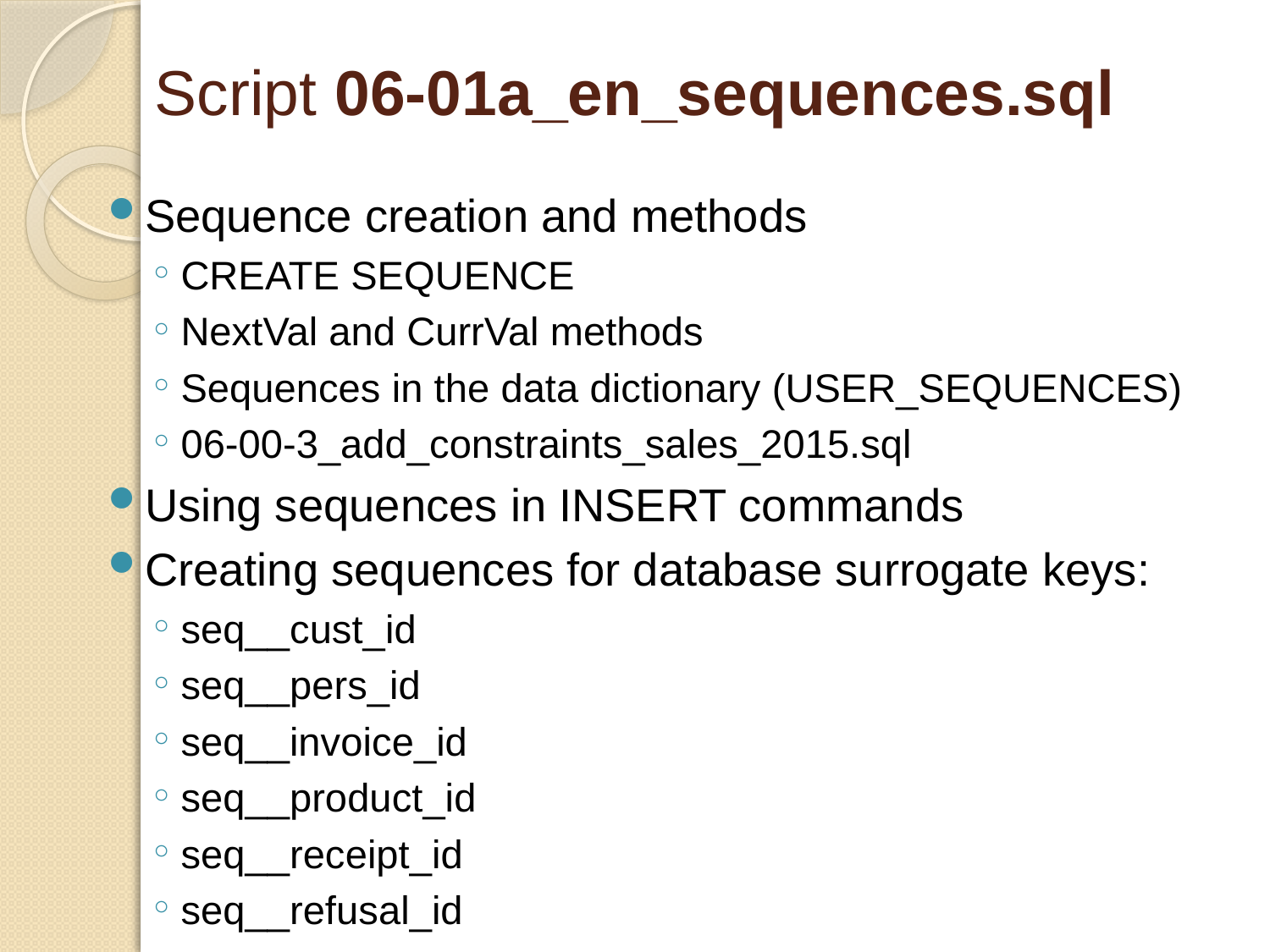

# Script 06-01a_en_sequences.sql
Sequence creation and methods
CREATE SEQUENCE
NextVal and CurrVal methods
Sequences in the data dictionary (USER_SEQUENCES)
06-00-3_add_constraints_sales_2015.sql
Using sequences in INSERT commands
Creating sequences for database surrogate keys:
seq__cust_id
seq__pers_id
seq__invoice_id
seq__product_id
seq__receipt_id
seq__refusal_id